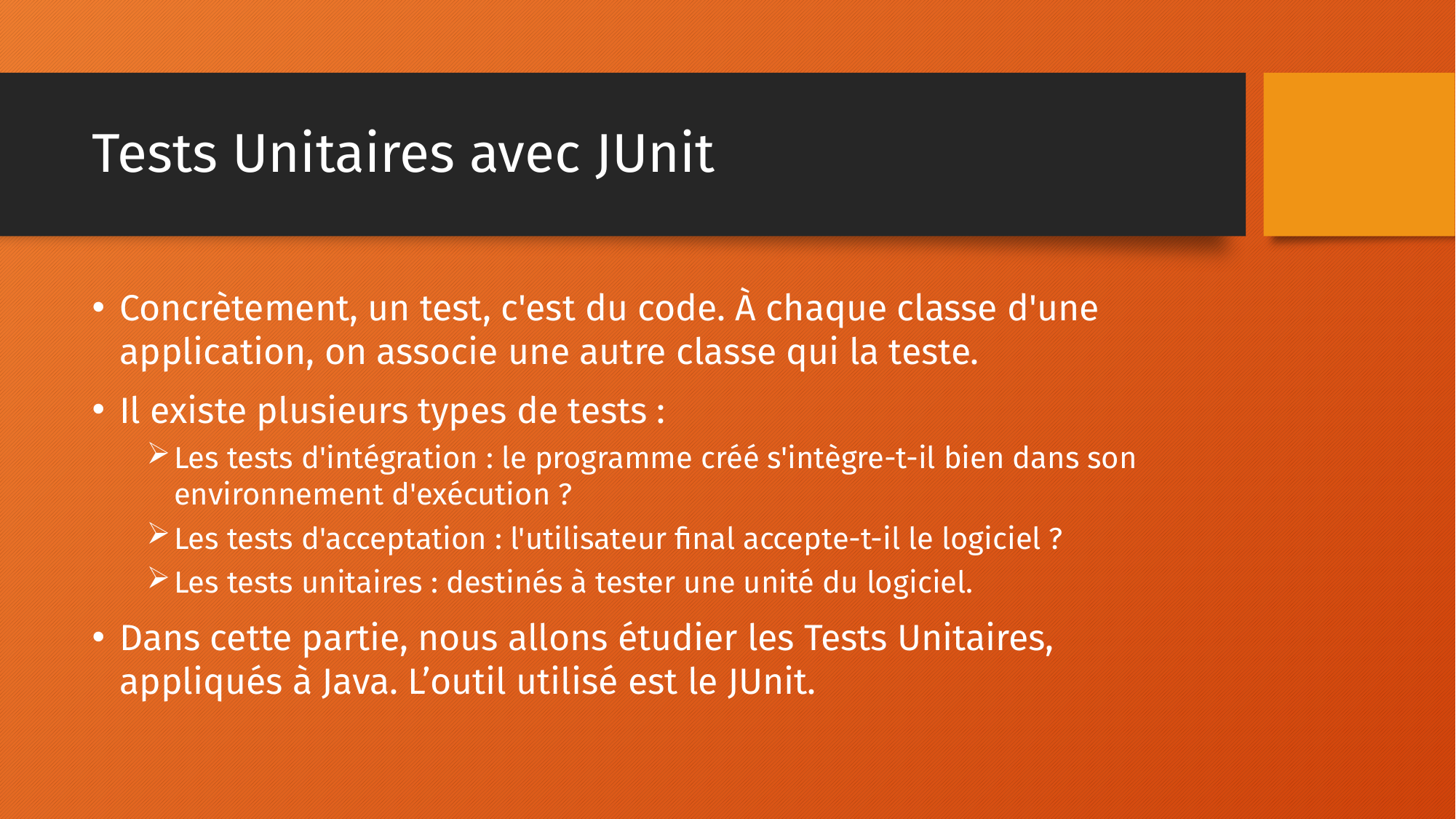

# Tests Unitaires avec JUnit
Concrètement, un test, c'est du code. À chaque classe d'une application, on associe une autre classe qui la teste.
Il existe plusieurs types de tests :
Les tests d'intégration : le programme créé s'intègre-t-il bien dans son environnement d'exécution ?
Les tests d'acceptation : l'utilisateur final accepte-t-il le logiciel ?
Les tests unitaires : destinés à tester une unité du logiciel.
Dans cette partie, nous allons étudier les Tests Unitaires, appliqués à Java. L’outil utilisé est le JUnit.